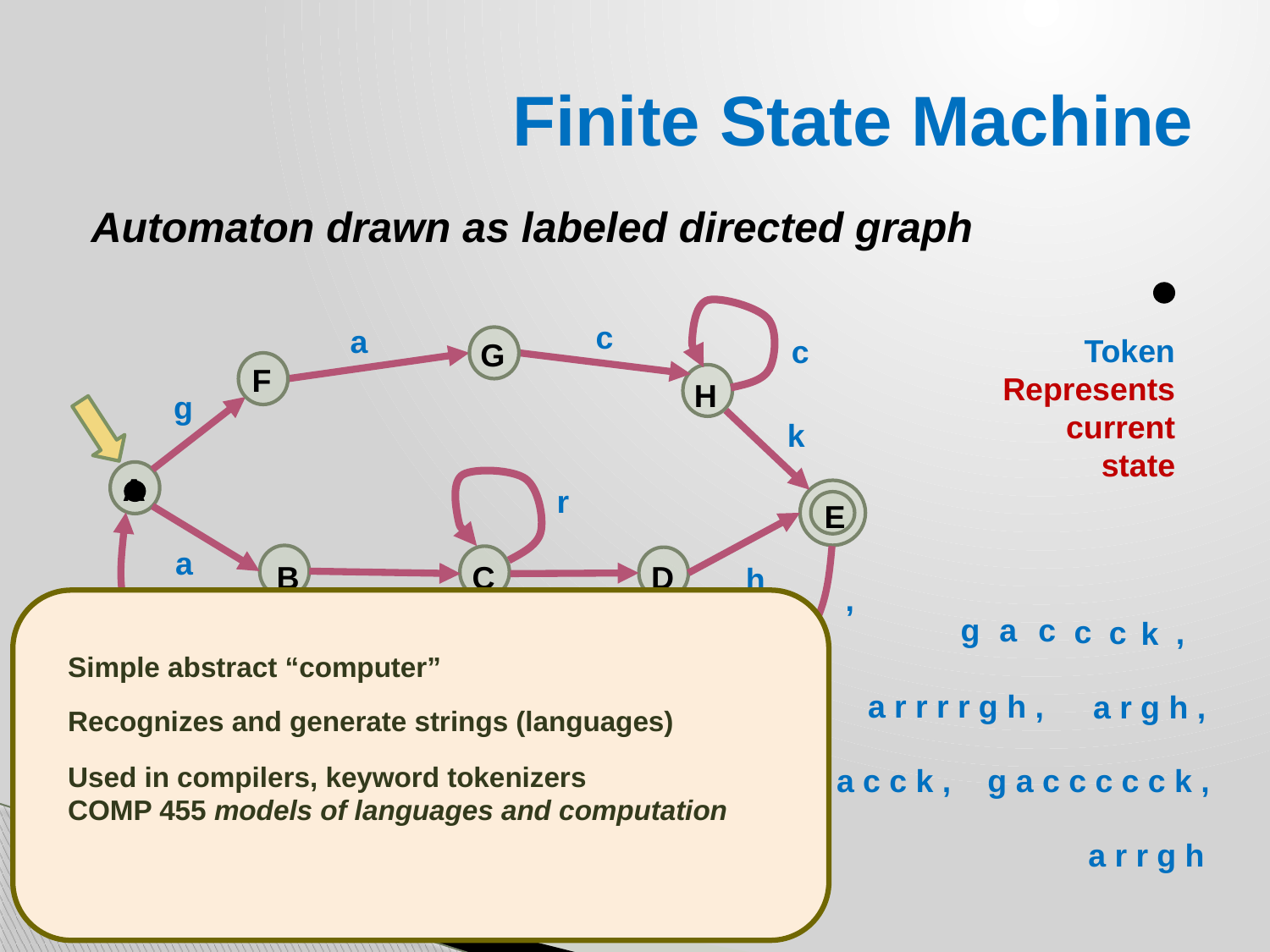

# Finite State Machine
Automaton drawn as labeled directed graph

c
a
c

G

F

H
g
k

A

r

E

a

B
D
C
h
g
r
,
Token
Represents current state

Simple abstract “computer”
Recognizes and generate strings (languages)
Used in compilers, keyword tokenizers
COMP 455 models of languages and computation
g
a
c
c
c
,
k
a r r r r g h ,
a r g h ,
g a c c k ,
g a c c c c c k ,
 a r r g h